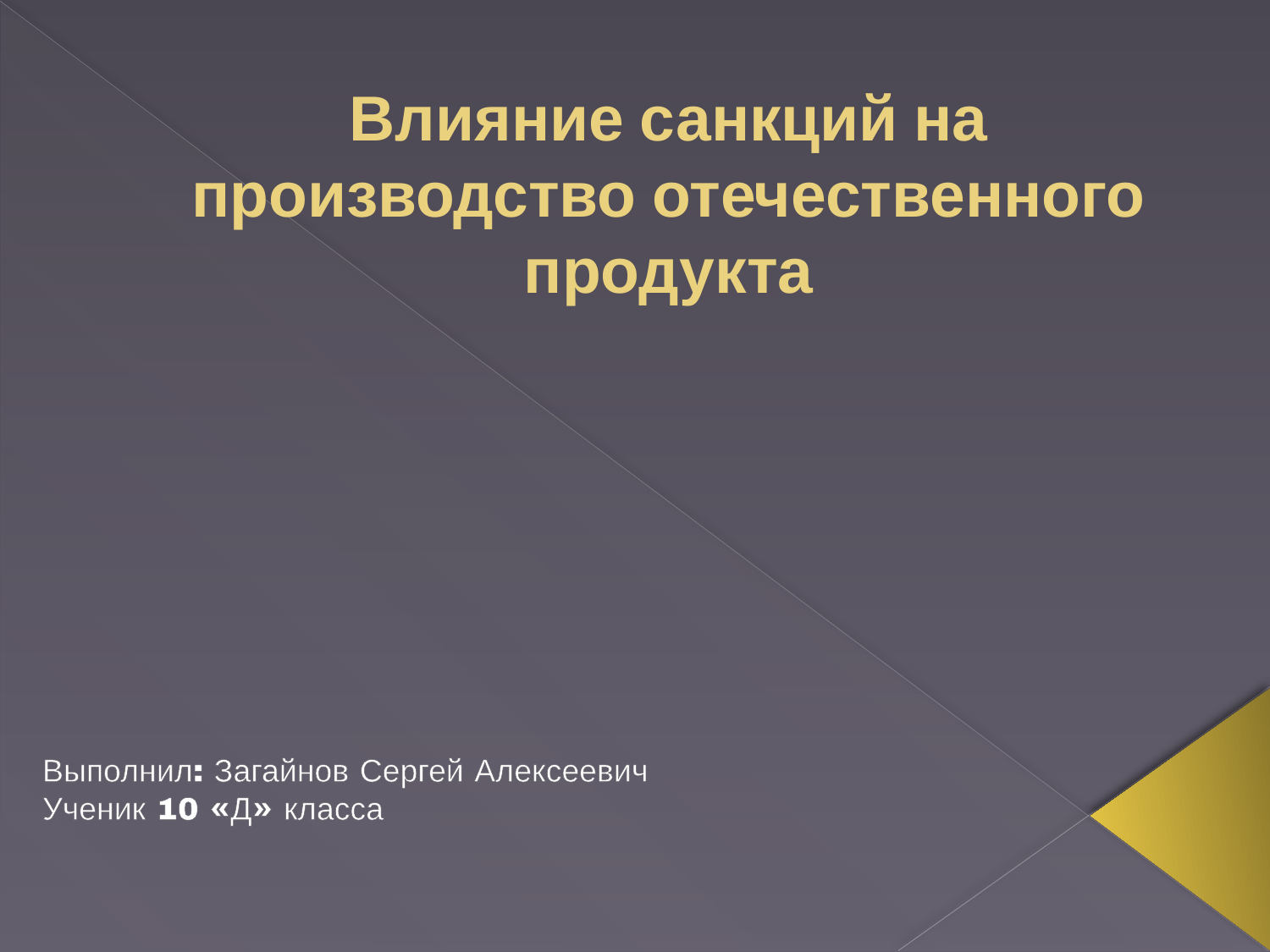

# Влияние санкций на производство отечественного продукта
Выполнил: Загайнов Сергей Алексеевич
Ученик 10 «Д» класса